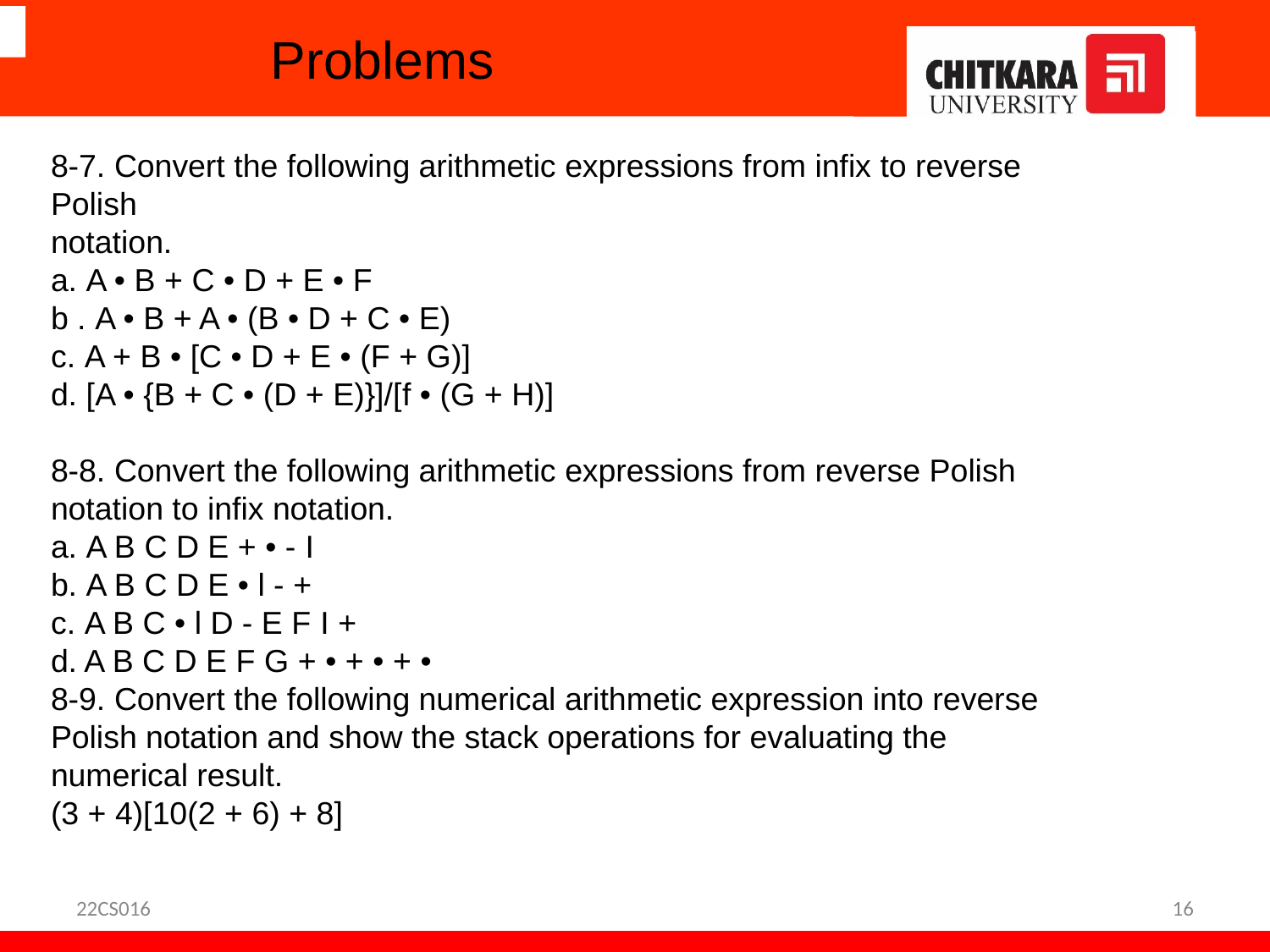

# Problems

8-7. Convert the following arithmetic expressions from infix to reverse Polish
notation.
a. A • B + C • D + E • F
b . A • B + A • (B • D + C • E)
c. A + B • [C • D + E • (F + G)]
d. [A • {B + C • (D + E)}]/[f • (G + H)]

8-8. Convert the following arithmetic expressions from reverse Polish notation to infix notation.
a. A B C D E + • - I
b. A B C D E • l - +
c. A B C • l D - E F I +
d. A B C D E F G + • + • + •
8-9. Convert the following numerical arithmetic expression into reverse Polish notation and show the stack operations for evaluating the numerical result.
(3 + 4)[10(2 + 6) + 8]
22CS016
16